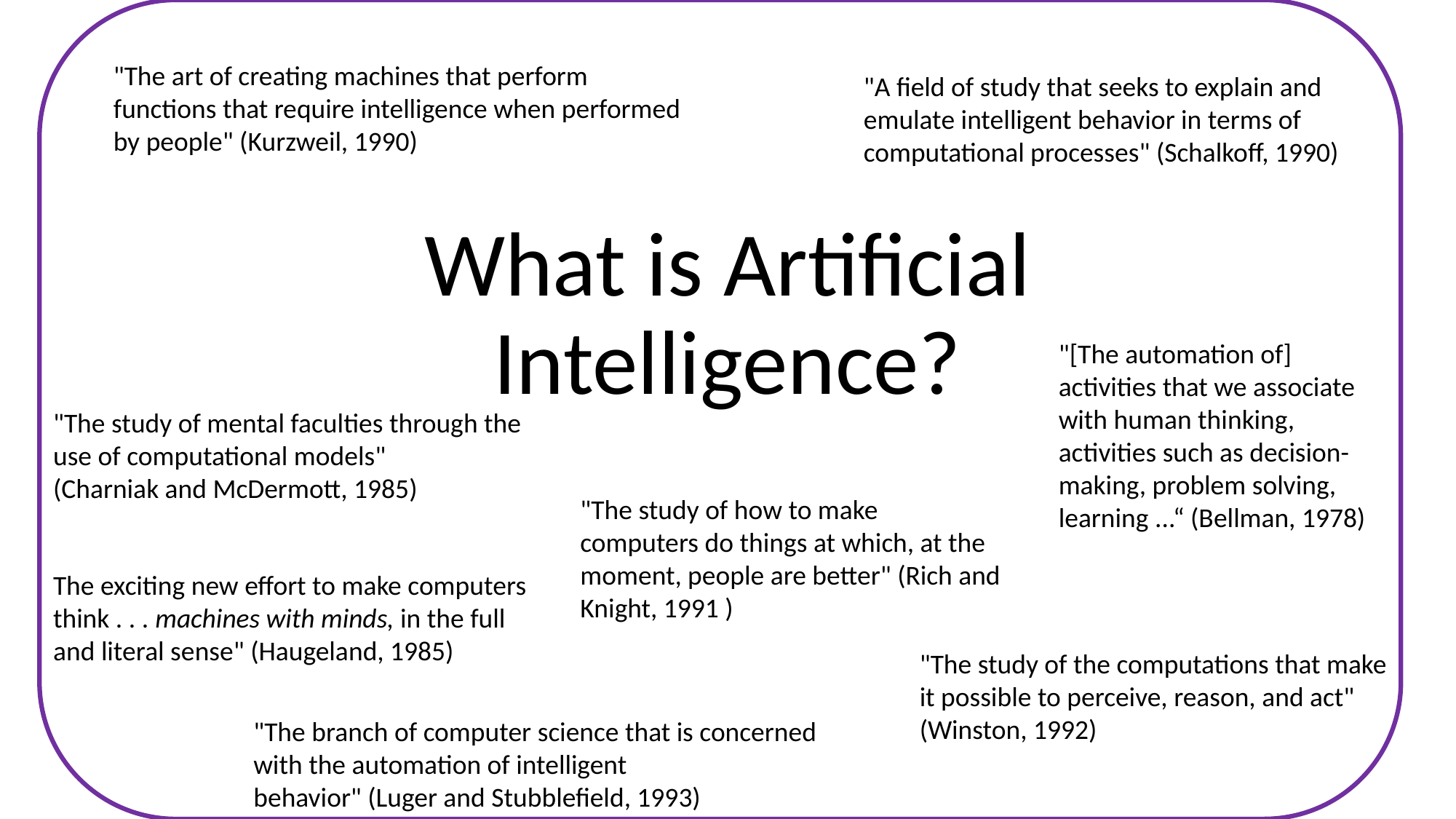

"The art of creating machines that perform
functions that require intelligence when performed
by people" (Kurzweil, 1990)
"A field of study that seeks to explain and
emulate intelligent behavior in terms of
computational processes" (Schalkoff, 1990)
# What is Artificial Intelligence?
"[The automation of] activities that we associate with human thinking, activities such as decision-making, problem solving, learning ...“ (Bellman, 1978)
"The study of mental faculties through the
use of computational models"
(Charniak and McDermott, 1985)
"The study of how to make computers do things at which, at the moment, people are better" (Rich and Knight, 1991 )
The exciting new effort to make computers
think . . . machines with minds, in the full
and literal sense" (Haugeland, 1985)
"The study of the computations that make
it possible to perceive, reason, and act"
(Winston, 1992)
"The branch of computer science that is concerned
with the automation of intelligent
behavior" (Luger and Stubblefield, 1993)